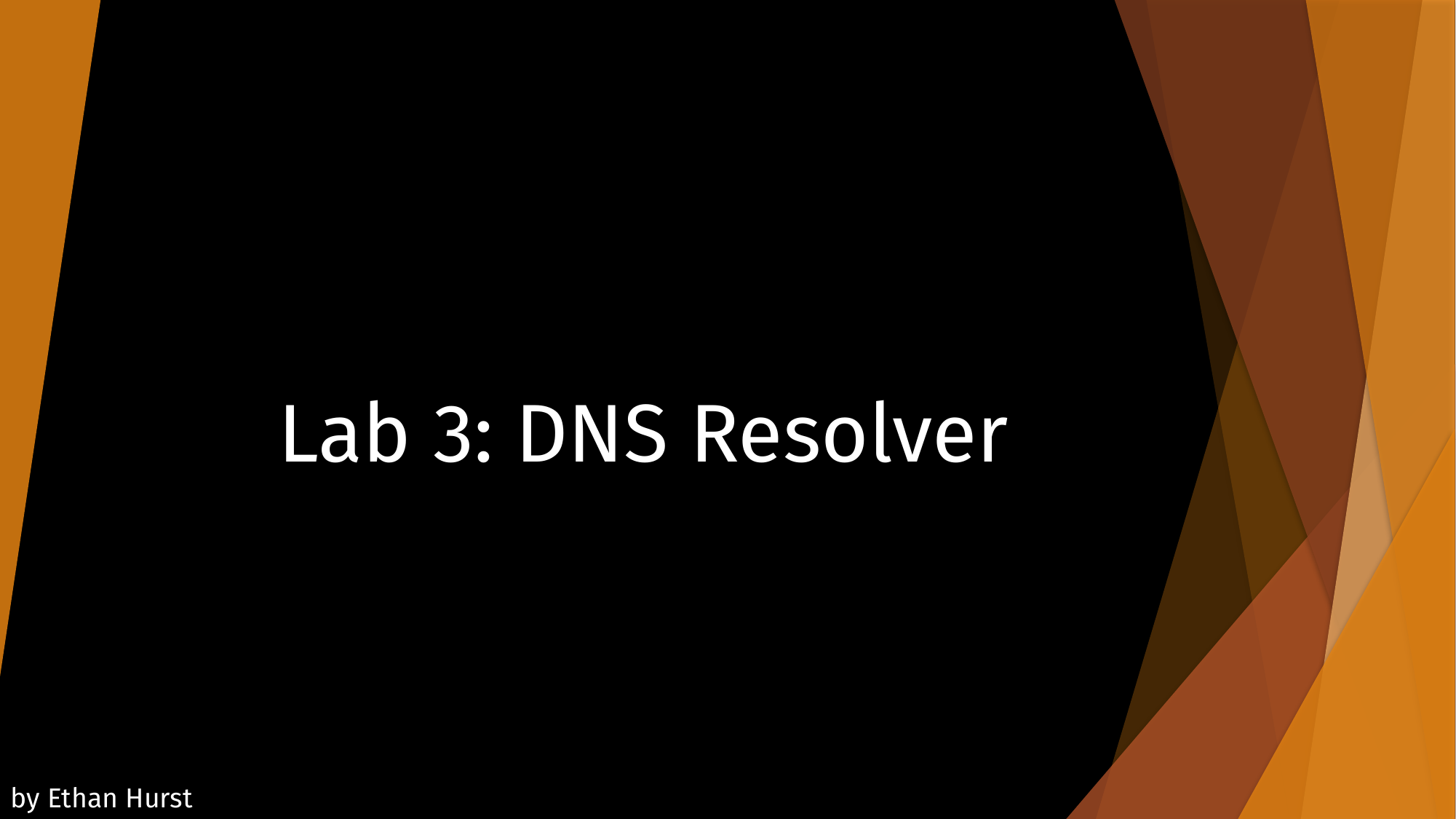

# Lab 3: DNS Resolver
by Ethan Hurst